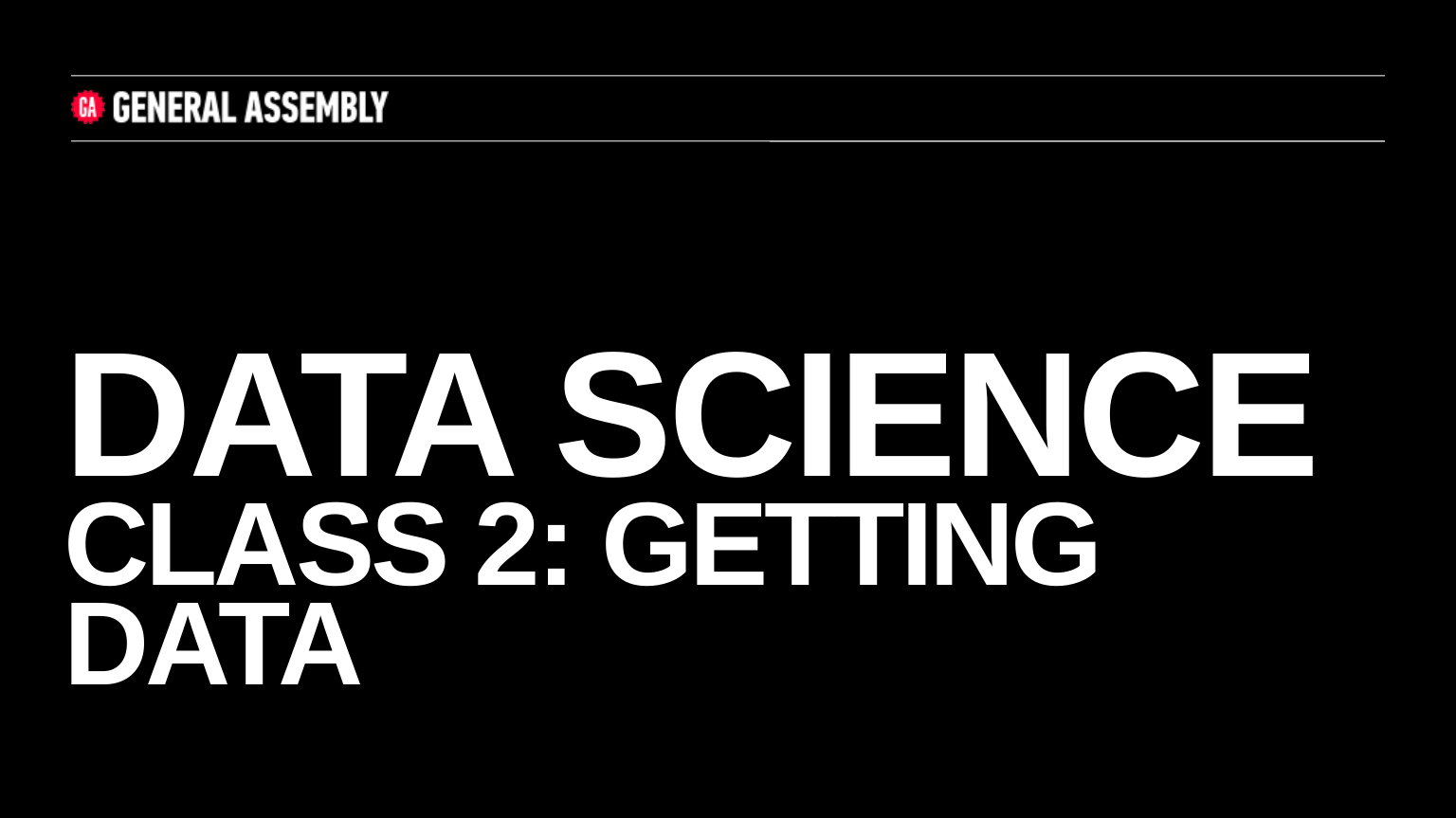

# DATA SCIENCE Class 2: Getting data